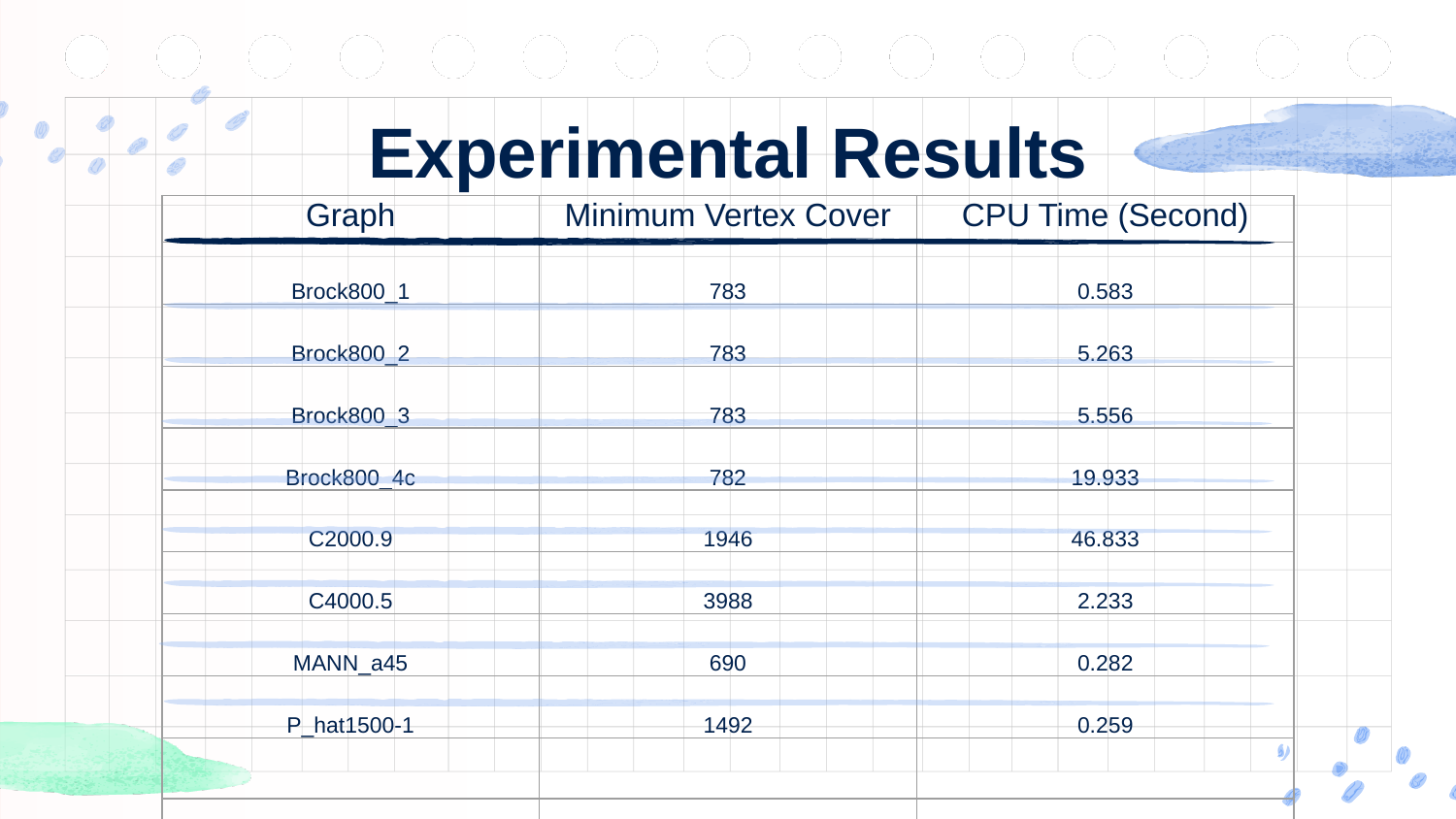

# Experimental Results
| Graph | Minimum Vertex Cover | CPU Time (Second) |
| --- | --- | --- |
| Brock800\_1 | 783 | 0.583 |
| Brock800\_2 | 783 | 5.263 |
| Brock800\_3 | 783 | 5.556 |
| Brock800\_4c | 782 | 19.933 |
| C2000.9 | 1946 | 46.833 |
| C4000.5 | 3988 | 2.233 |
| MANN\_a45 | 690 | 0.282 |
| P\_hat1500-1 | 1492 | 0.259 |
|  |  |  |
|  |  |  |
|  |  |  |
|  |  |  |
|  |  |  |
|  |  |  |
|  |  |  |
|  |  |  |
|  |  |  |
|  |  |  |
|  |  |  |
|  |  |  |
|  |  |  |
|  |  |  |
|  |  |  |
|  |  |  |